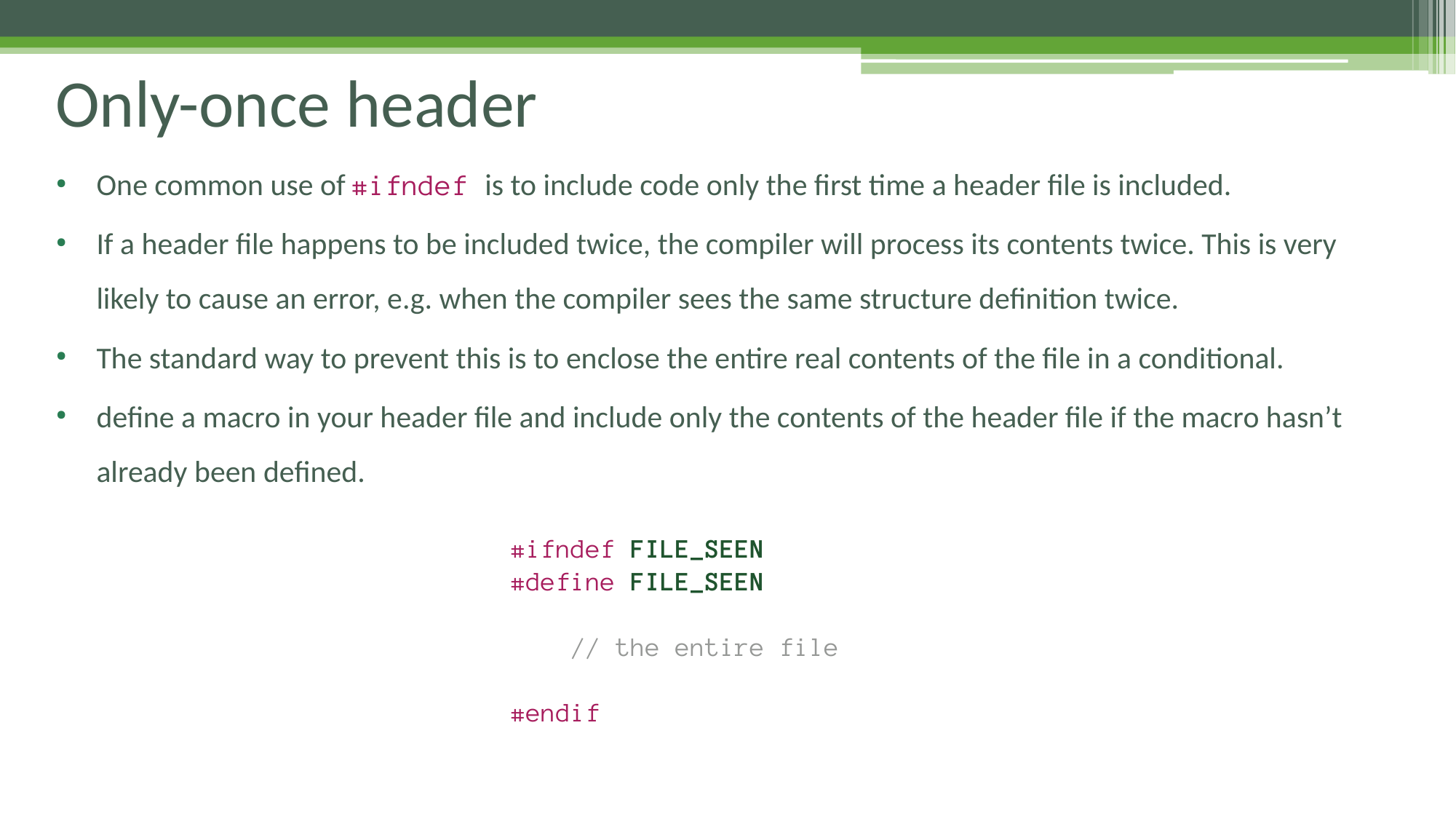

# Only-once header
One common use of #ifndef is to include code only the first time a header file is included.
If a header file happens to be included twice, the compiler will process its contents twice. This is very likely to cause an error, e.g. when the compiler sees the same structure definition twice.
The standard way to prevent this is to enclose the entire real contents of the file in a conditional.
define a macro in your header file and include only the contents of the header file if the macro hasn’t already been defined.

#ifndef FILE_SEEN
#define FILE_SEEN
    // the entire file
#endif